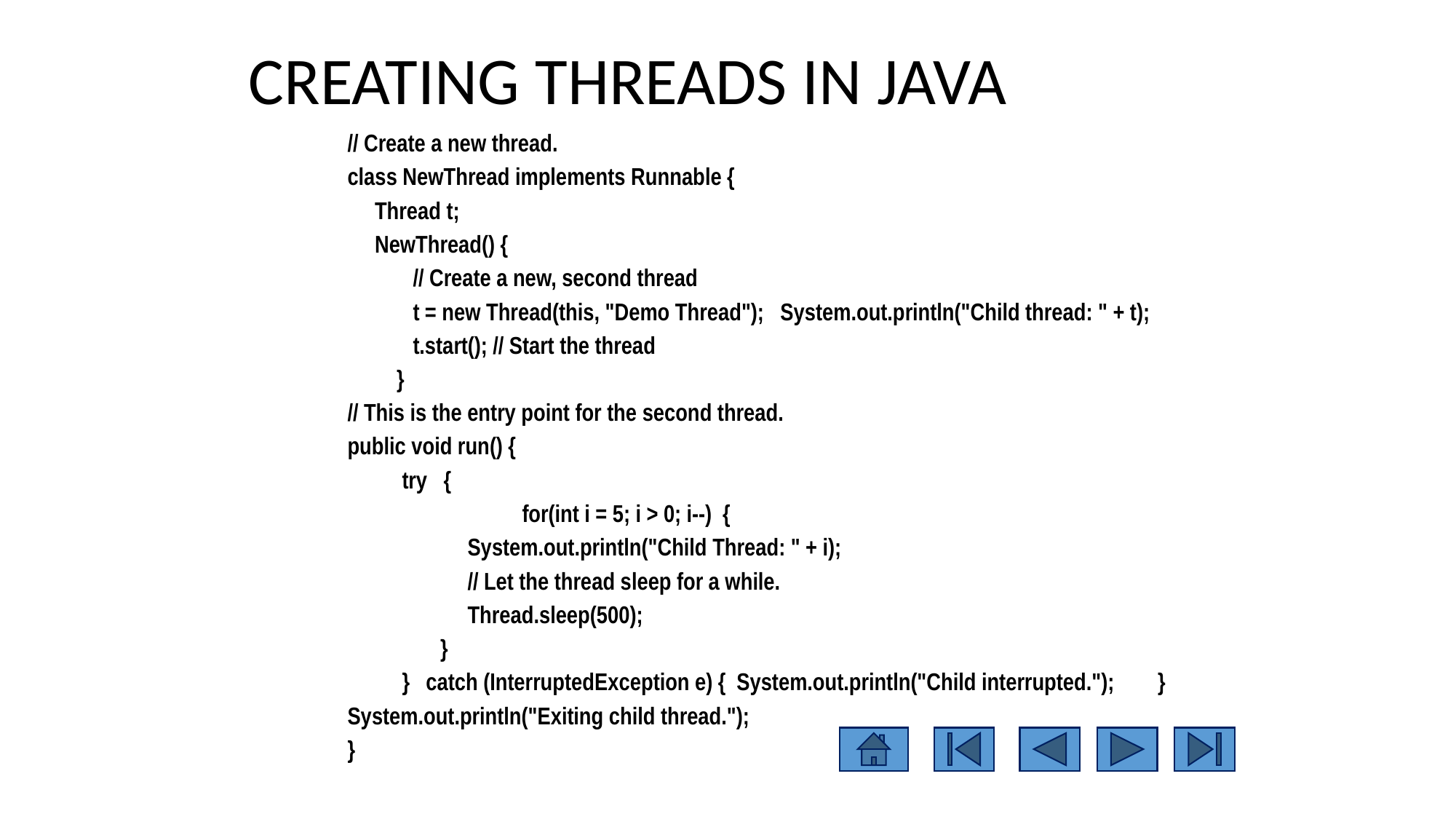

CREATING THREADS IN JAVA
// Create a new thread.
class NewThread implements Runnable {
     Thread t;
     NewThread() {
            // Create a new, second thread
            t = new Thread(this, "Demo Thread");   System.out.println("Child thread: " + t);
            t.start(); // Start the thread
         }
// This is the entry point for the second thread.
public void run() {
          try   {
		       for(int i = 5; i > 0; i--)  {
                      System.out.println("Child Thread: " + i);
                      // Let the thread sleep for a while.
                      Thread.sleep(500);
                 }
          }   catch (InterruptedException e) {  System.out.println("Child interrupted.");        }
System.out.println("Exiting child thread.");
}